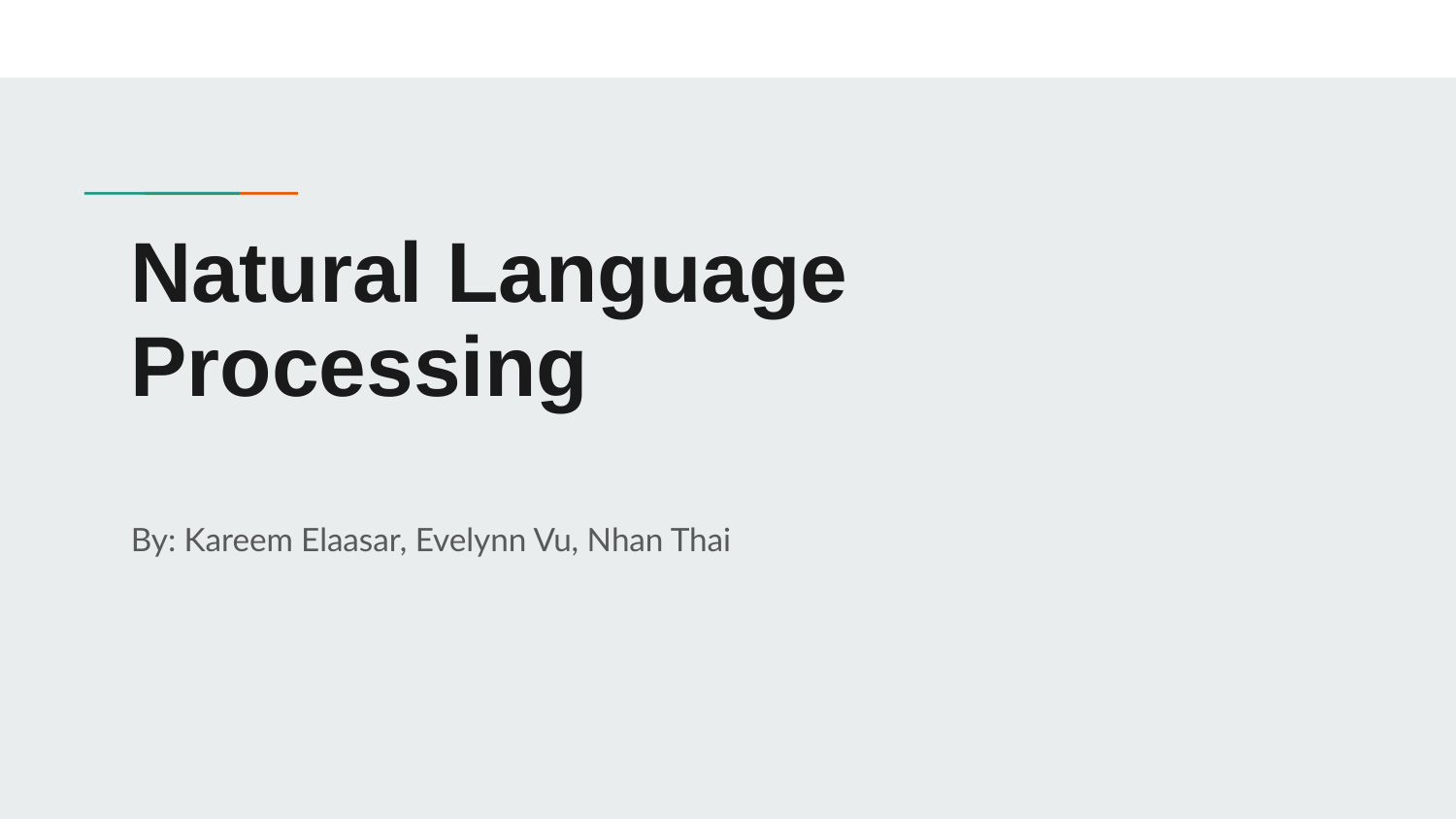

# Natural Language Processing
By: Kareem Elaasar, Evelynn Vu, Nhan Thai